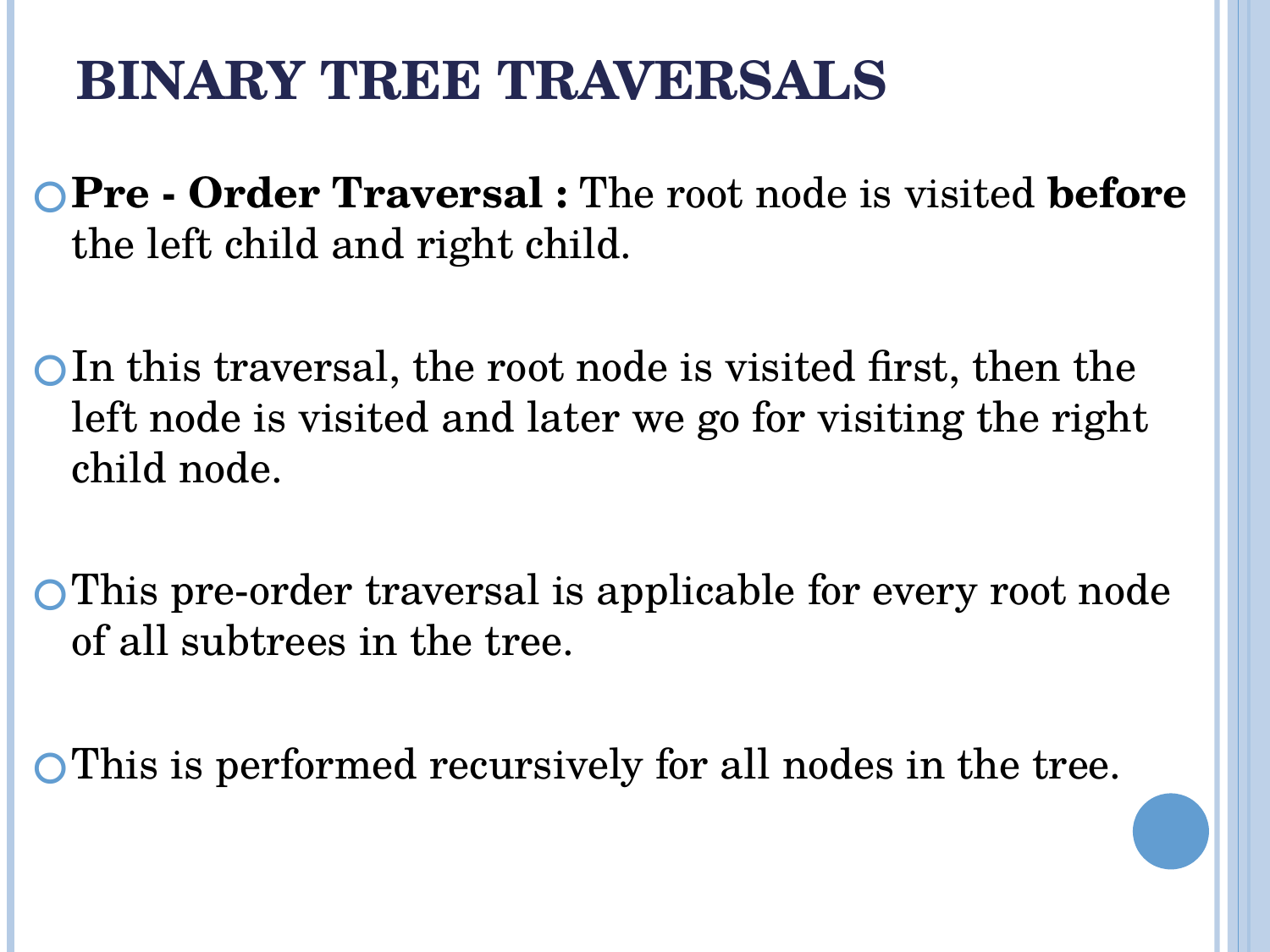

# Binary Tree Traversals
Pre - Order Traversal : The root node is visited before the left child and right child.

In this traversal, the root node is visited first, then the left node is visited and later we go for visiting the right child node.

This pre-order traversal is applicable for every root node of all subtrees in the tree.

This is performed recursively for all nodes in the tree.